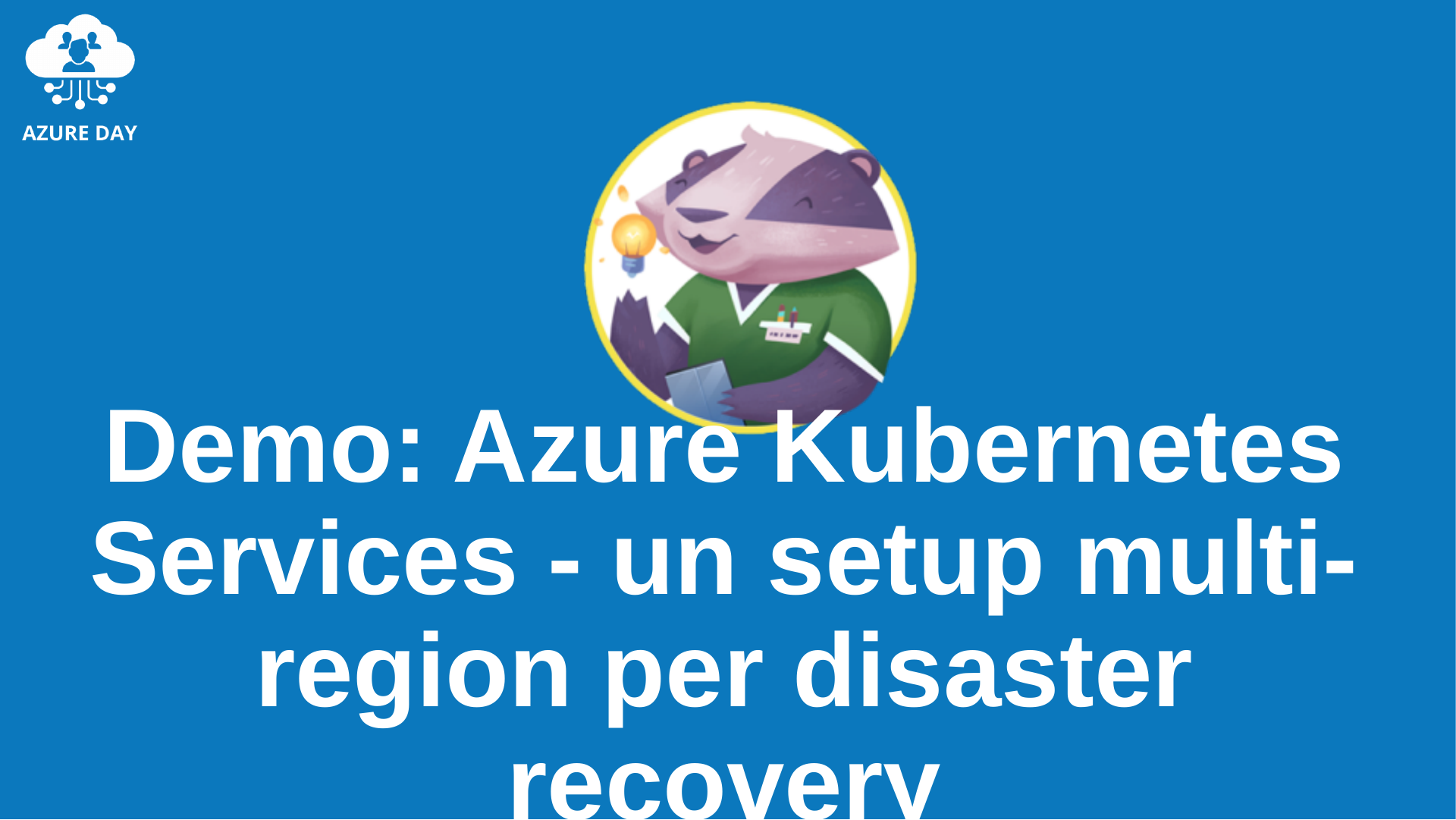

# Demo: Azure Kubernetes Services - un setup multi-region per disaster recovery